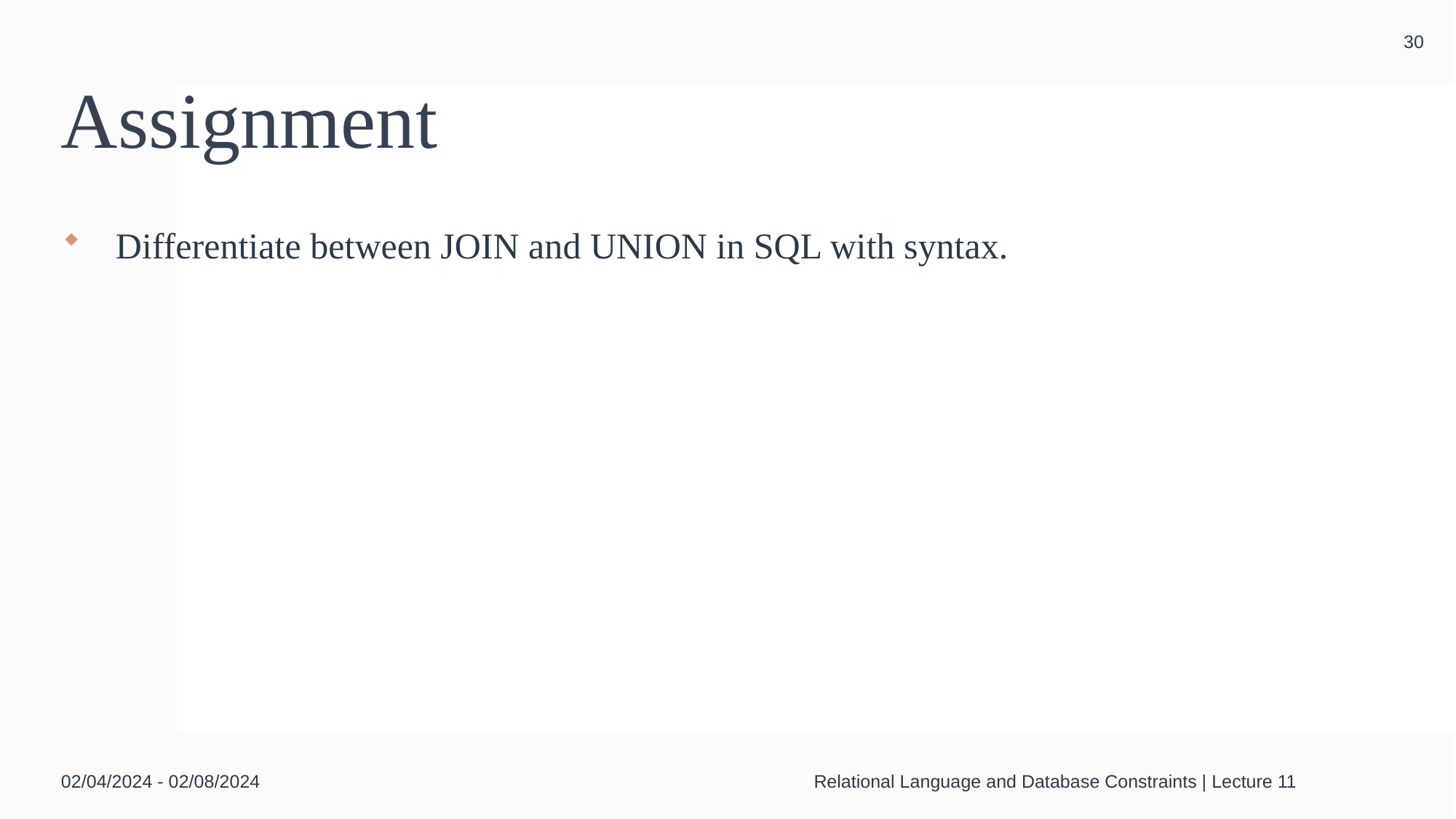

30
# Assignment
Differentiate between JOIN and UNION in SQL with syntax.
02/04/2024 - 02/08/2024
Relational Language and Database Constraints | Lecture 11